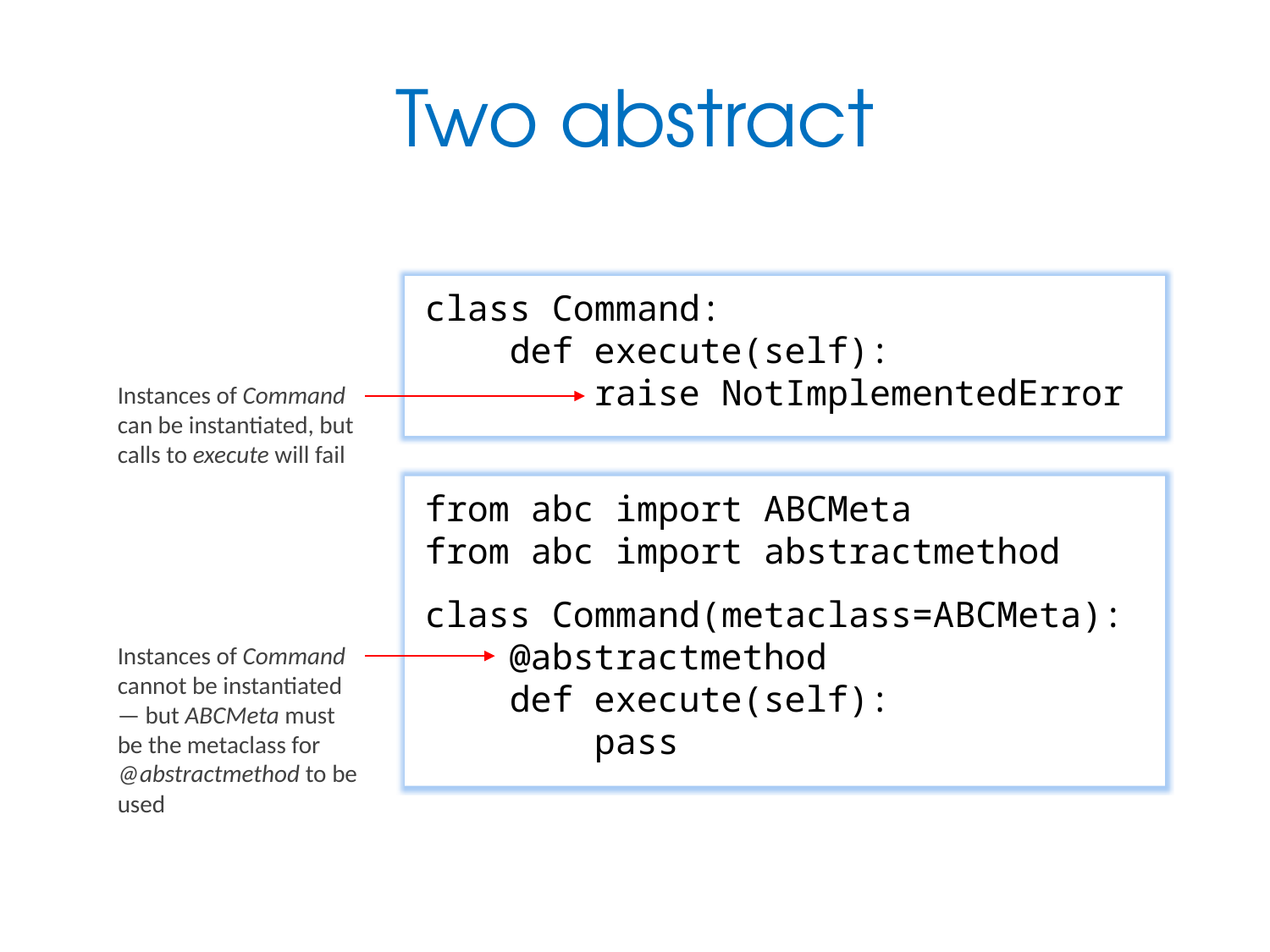

# Two abstract
class Command:
    def execute(self):
        raise NotImplementedError
Instances of Command can be instantiated, but calls to execute will fail
from abc import ABCMeta
from abc import abstractmethod
class Command(metaclass=ABCMeta):
    @abstractmethod
    def execute(self):
        pass
Instances of Command cannot be instantiated — but ABCMeta must be the metaclass for @abstractmethod to be used